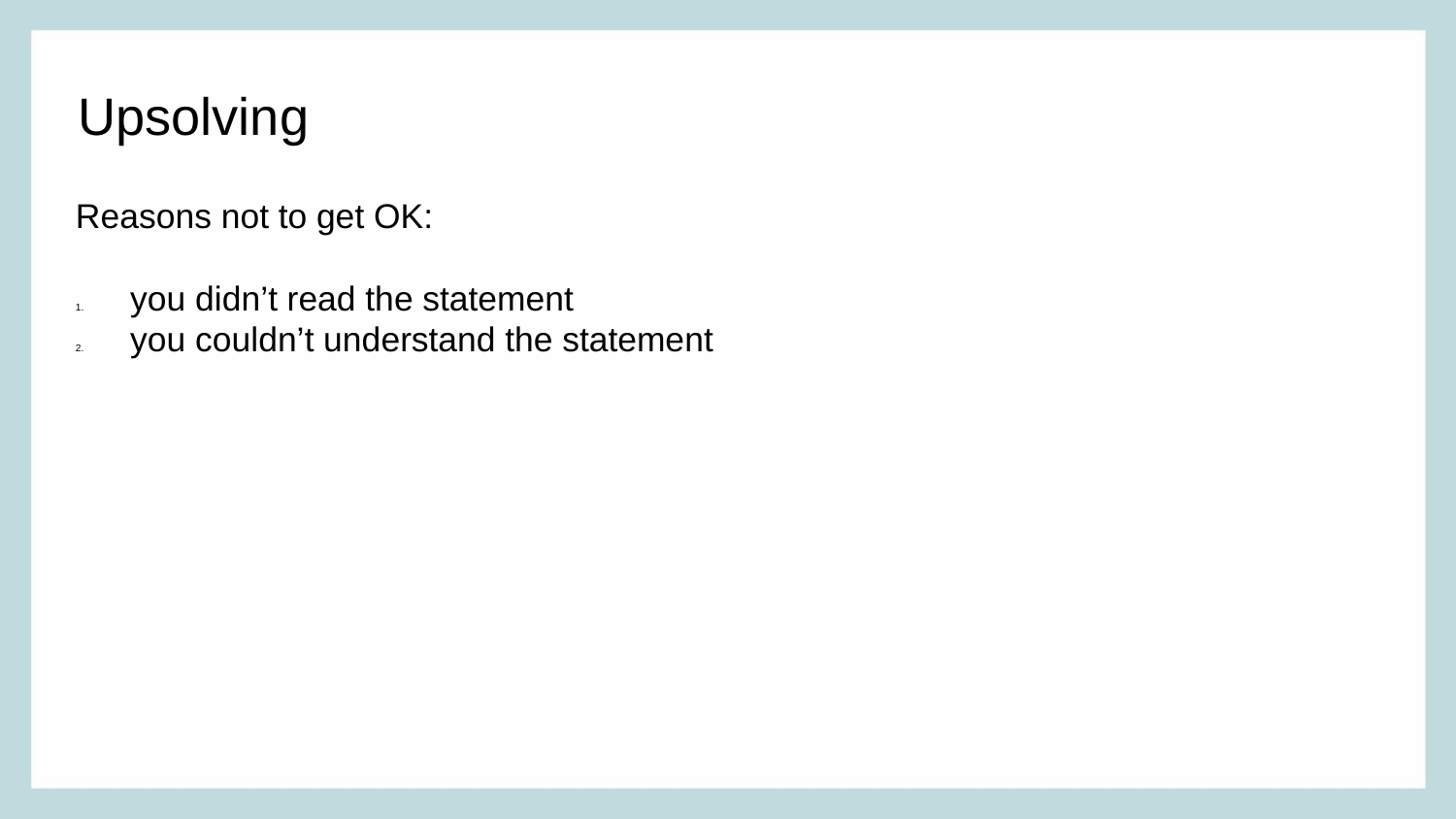

Upsolving
Reasons not to get OK:

you didn’t read the statement
you couldn’t understand the statement